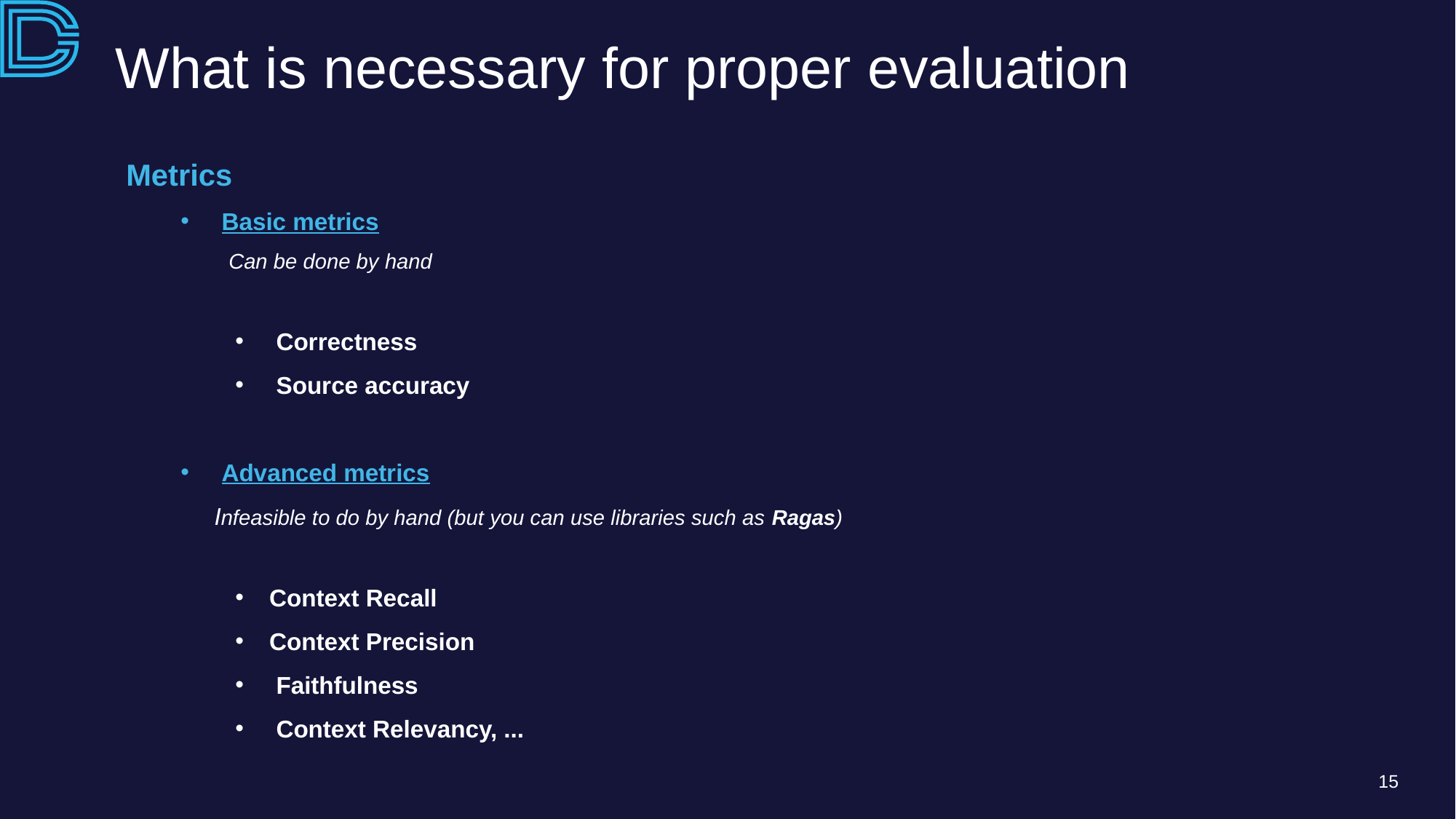

# What is necessary for proper evaluation
Metrics
Basic metrics
        Can be done by hand

Correctness
Source accuracy

Advanced metrics
     Infeasible to do by hand (but you can use libraries such as Ragas)

Context Recall
Context Precision
Faithfulness
Context Relevancy, ...

15